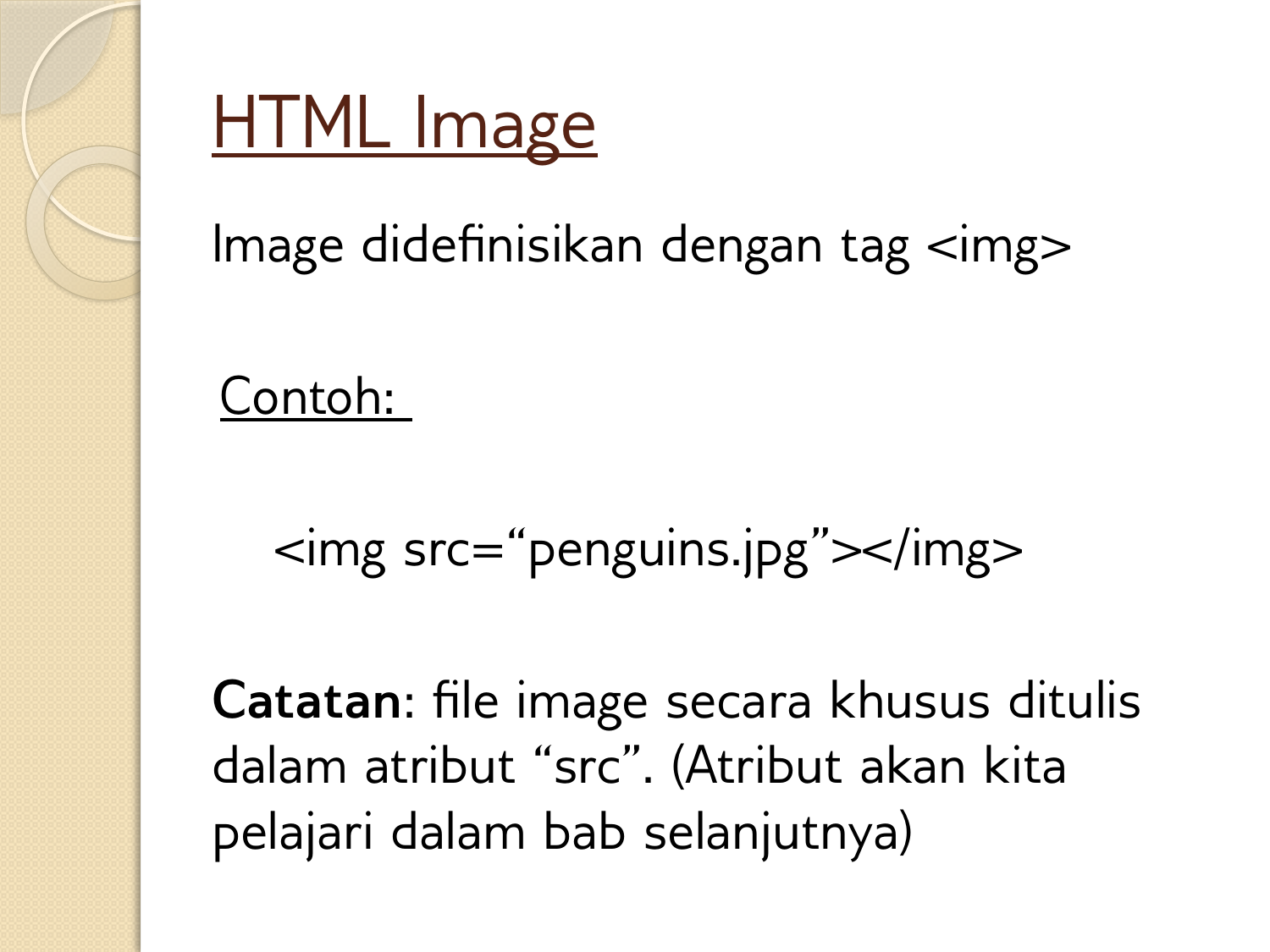

# HTML Image
Image didefinisikan dengan tag <img>

Contoh:

<img src=“penguins.jpg”></img>

Catatan: file image secara khusus ditulis dalam atribut “src”. (Atribut akan kita pelajari dalam bab selanjutnya)